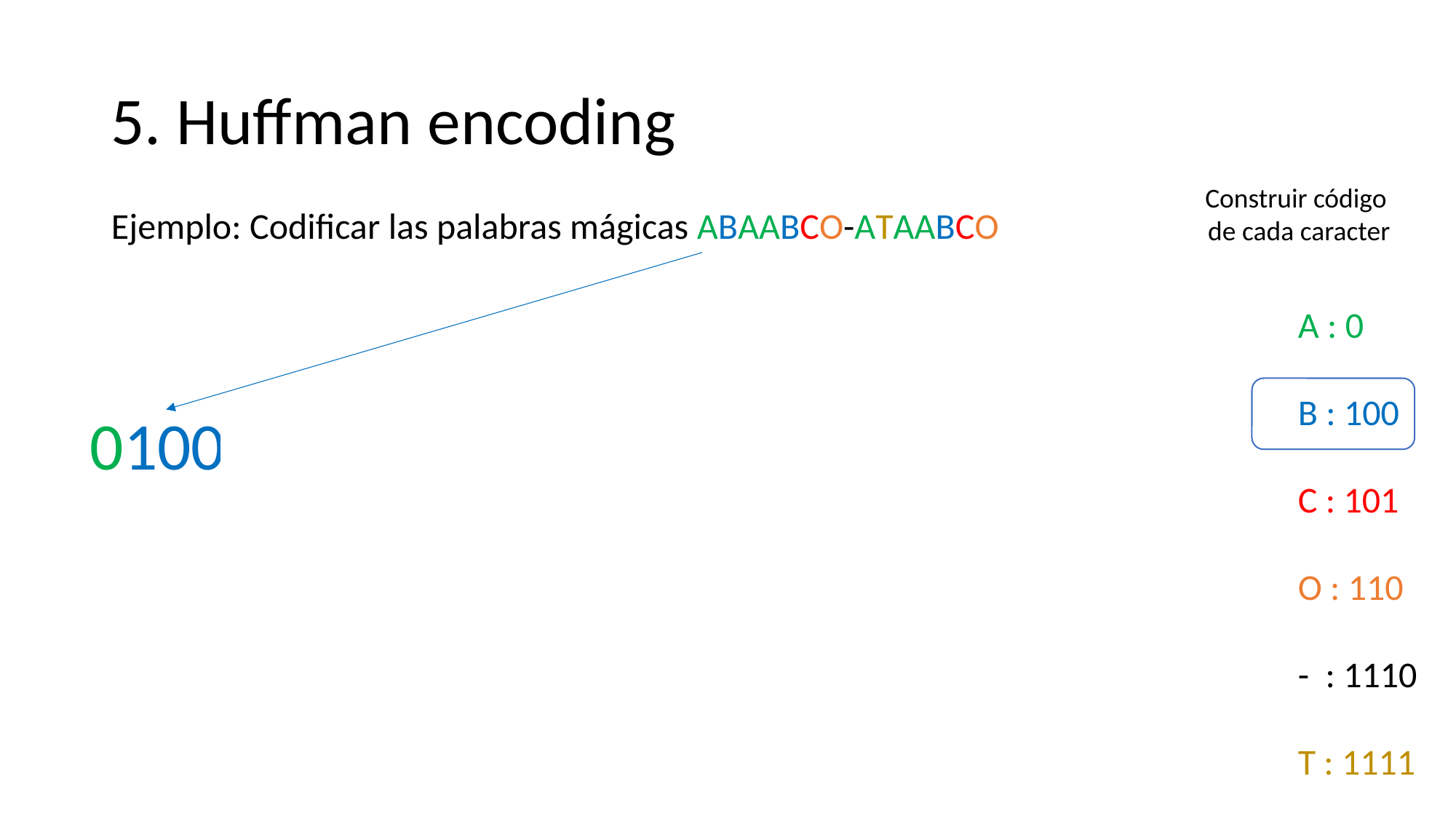

# 5. Huffman encoding
Construir código
de cada caracter
Ejemplo: Codificar las palabras mágicas ABAABCO-ATAABCO

A 	: 6                                                                                     		A : 0

B	: 3                                                                                               	B : 100

C	: 2								C : 101

O	: 2                                                                          			O : 110

-	: 1               							-  : 1110

T	: 1								T : 1111

Frecuencias:

01000010010111011100111100100101110